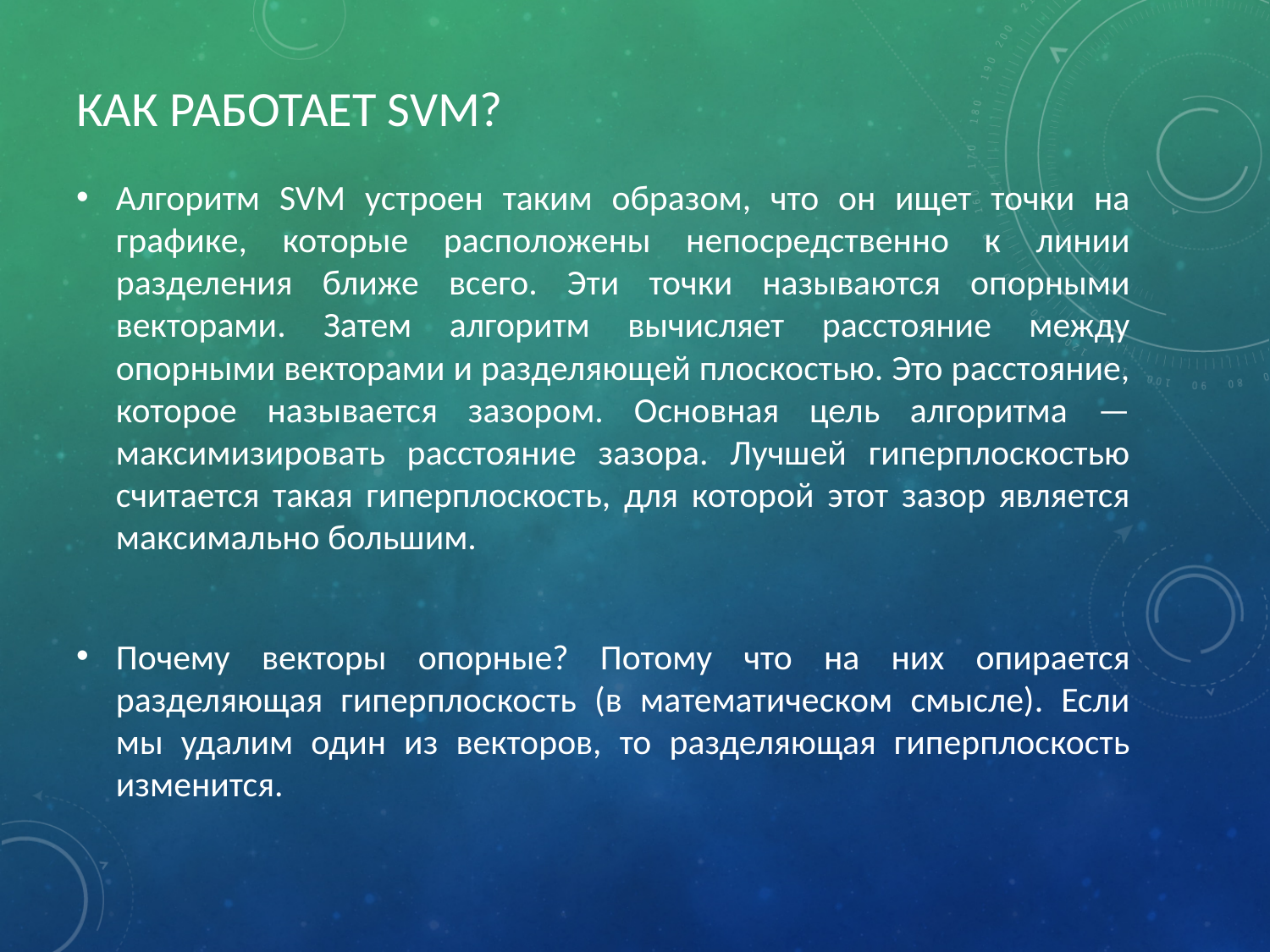

# Как работает svm?
Алгоритм SVM устроен таким образом, что он ищет точки на графике, которые расположены непосредственно к линии разделения ближе всего. Эти точки называются опорными векторами. Затем алгоритм вычисляет расстояние между опорными векторами и разделяющей плоскостью. Это расстояние, которое называется зазором. Основная цель алгоритма — максимизировать расстояние зазора. Лучшей гиперплоскостью считается такая гиперплоскость, для которой этот зазор является максимально большим.

Почему векторы опорные? Потому что на них опирается разделяющая гиперплоскость (в математическом смысле). Если мы удалим один из векторов, то разделяющая гиперплоскость изменится.